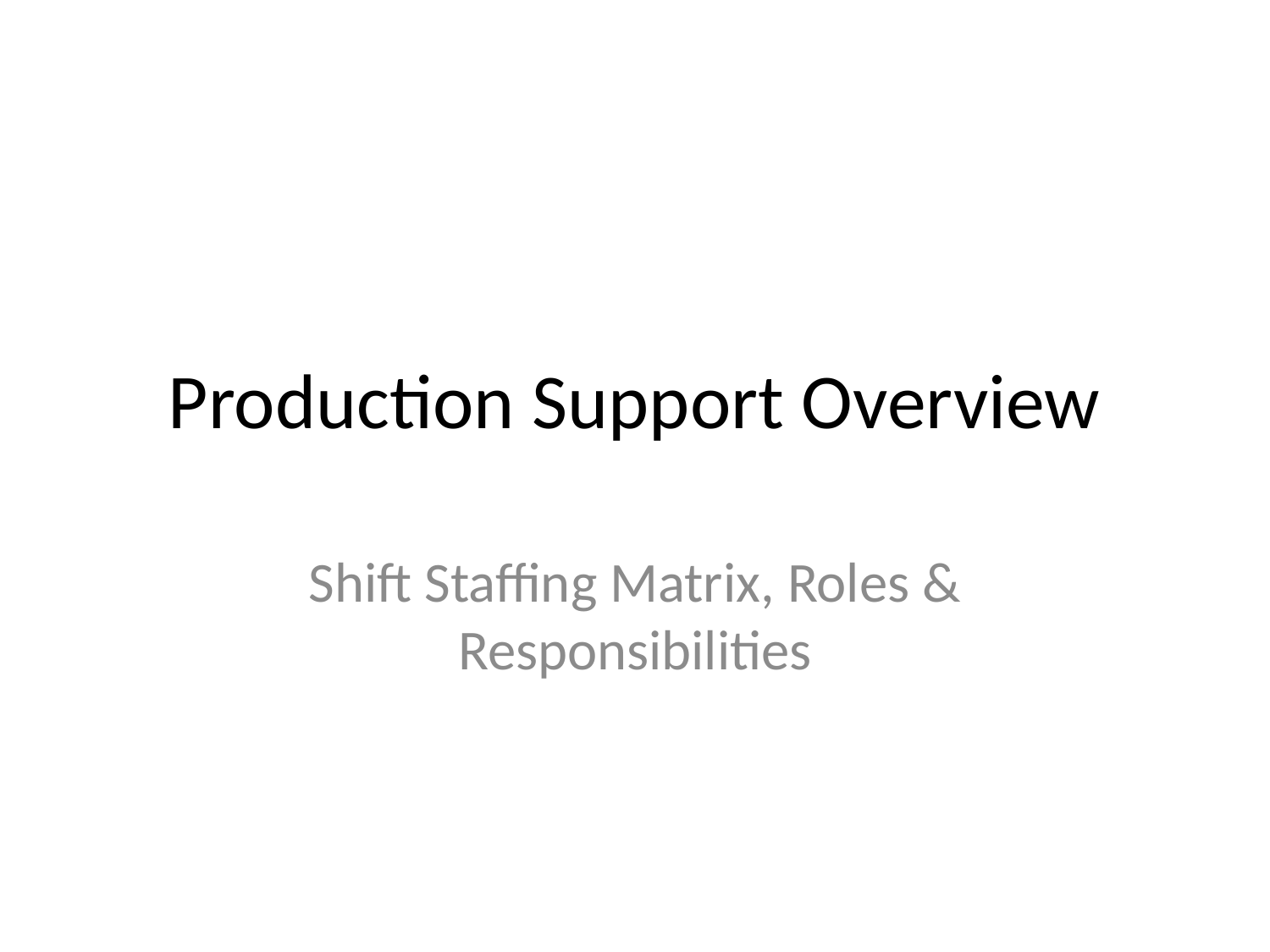

# Production Support Overview
Shift Staffing Matrix, Roles & Responsibilities